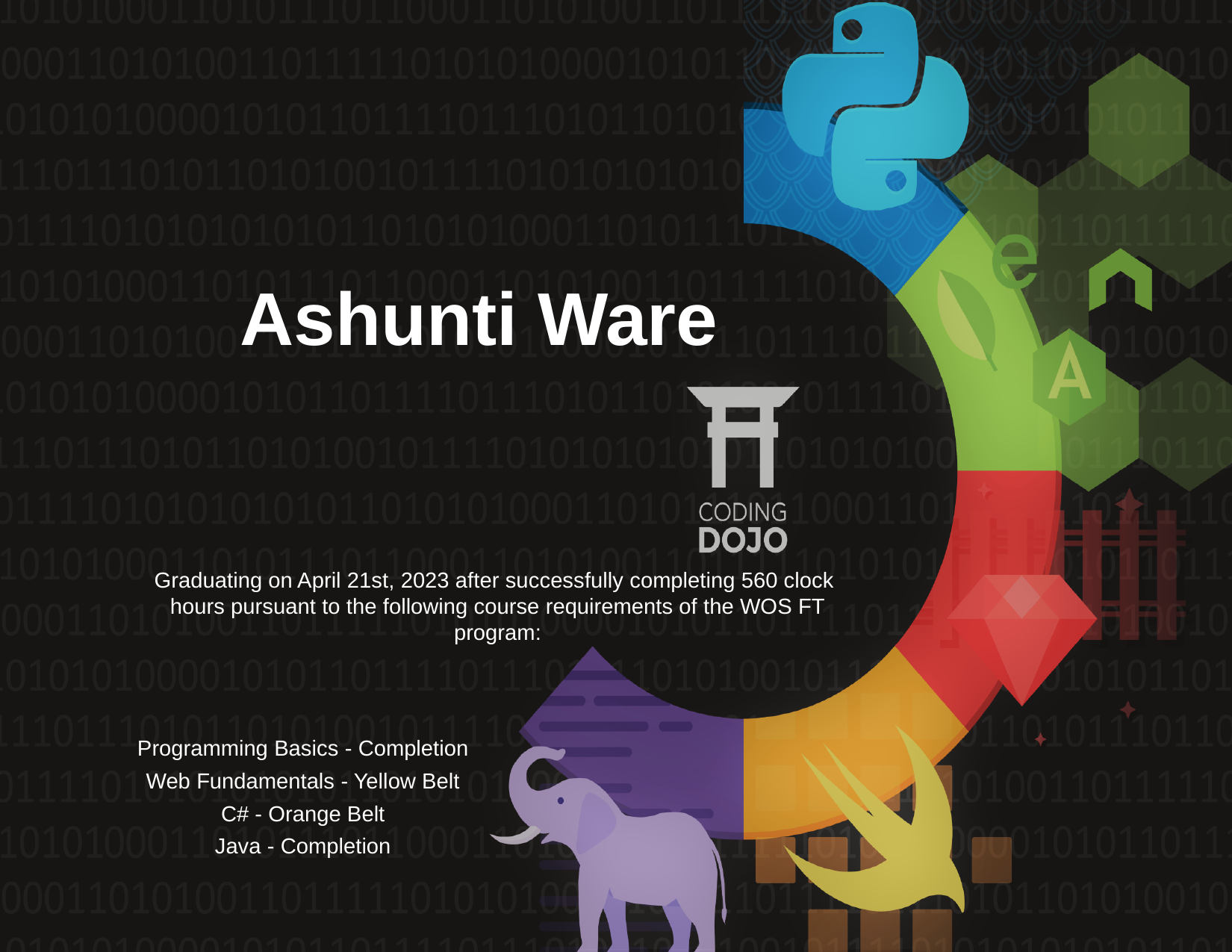

Ashunti Ware
Graduating on April 21st, 2023 after successfully completing 560 clock  hours pursuant to the following course requirements of the WOS FT program:

Programming Basics - Completion
Web Fundamentals - Yellow Belt
C# - Orange Belt
Java - Completion